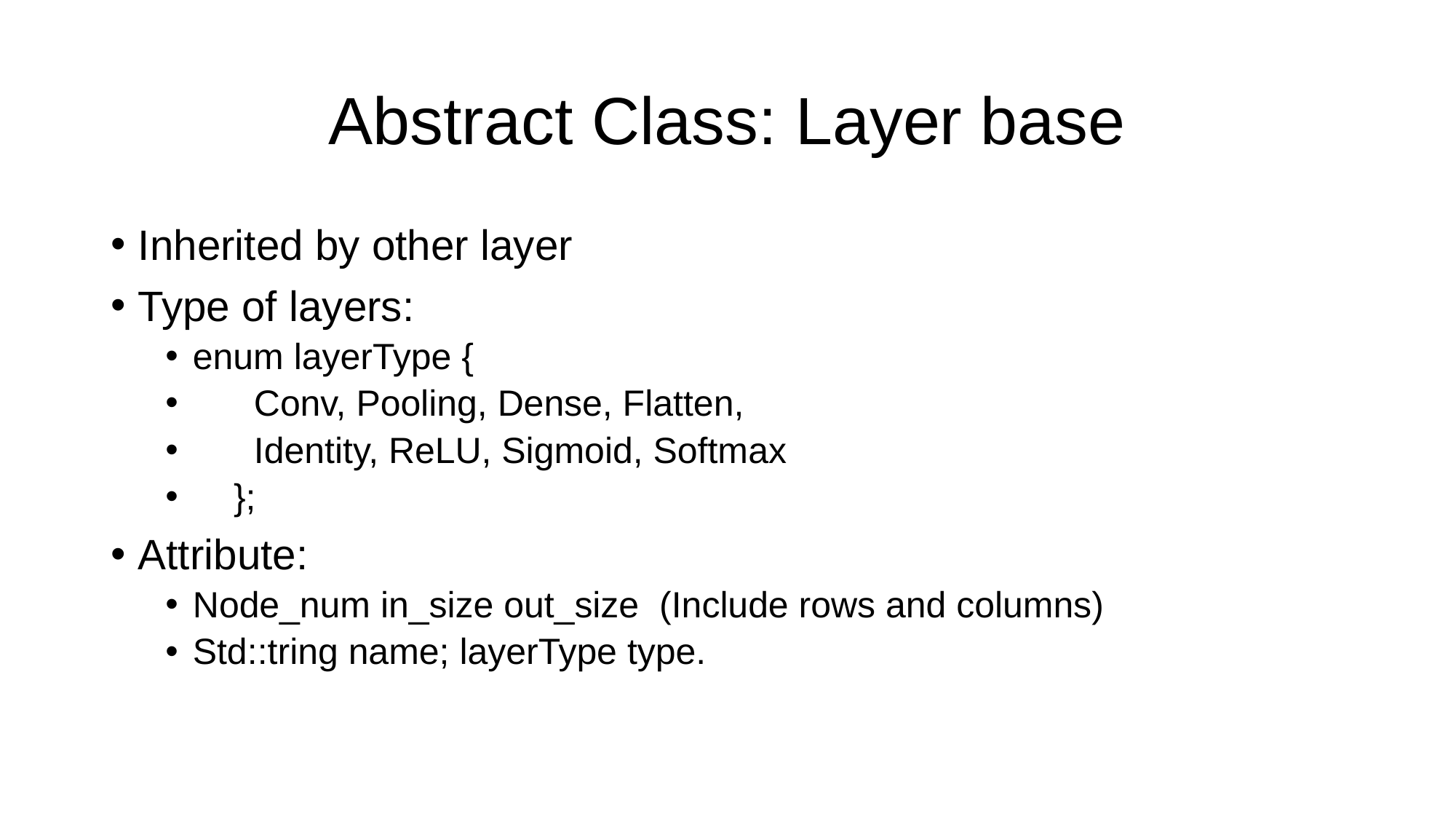

# Abstract Class: Layer base
Inherited by other layer
Type of layers:
enum layerType {
      Conv, Pooling, Dense, Flatten,
      Identity, ReLU, Sigmoid, Softmax
    };
Attribute:
Node_num in_size out_size  (Include rows and columns)
Std::tring name; layerType type.